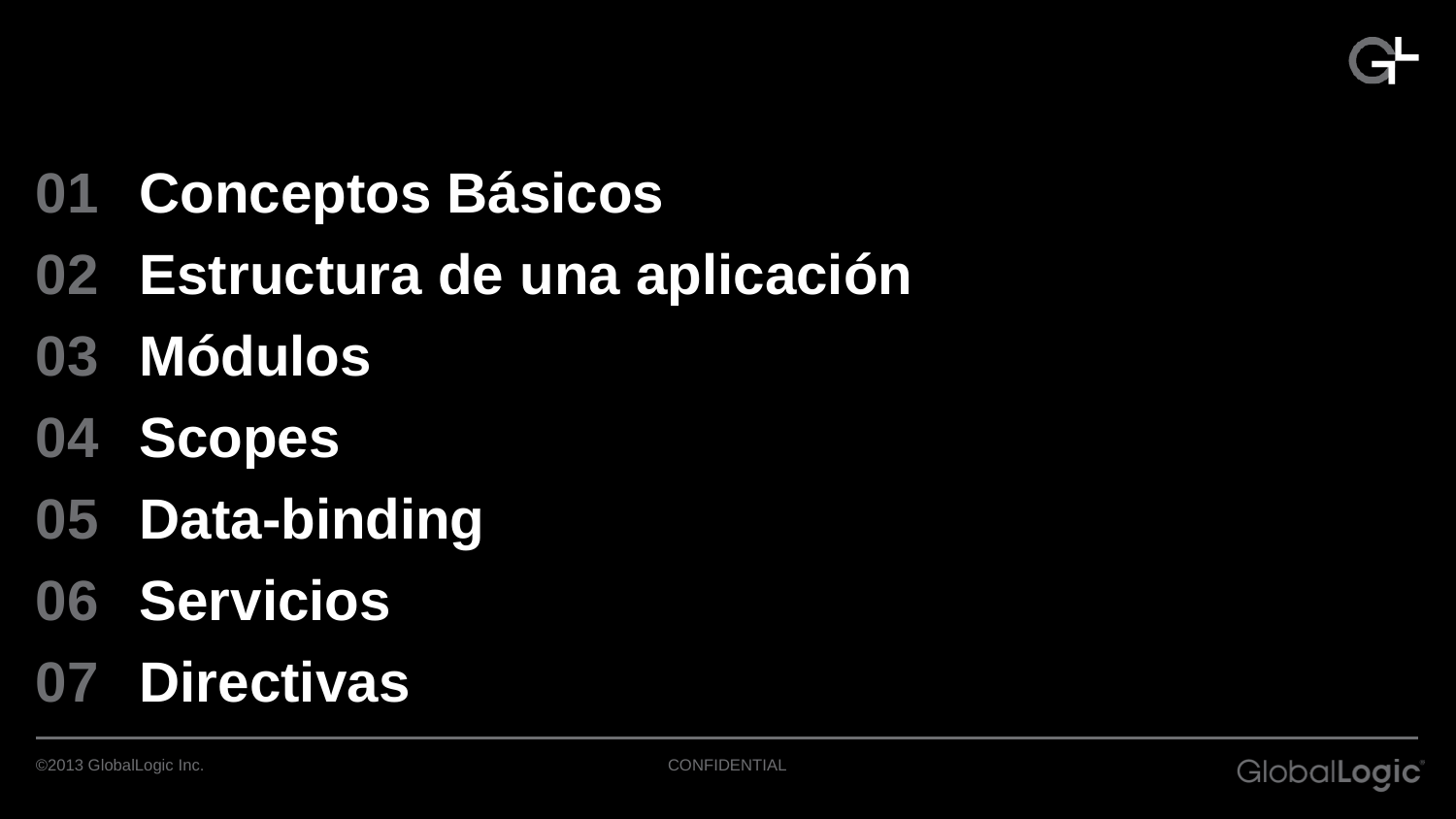

01
02
03
04
05
06
07
Conceptos Básicos
Estructura de una aplicación
Módulos
Scopes
Data-binding
Servicios
Directivas